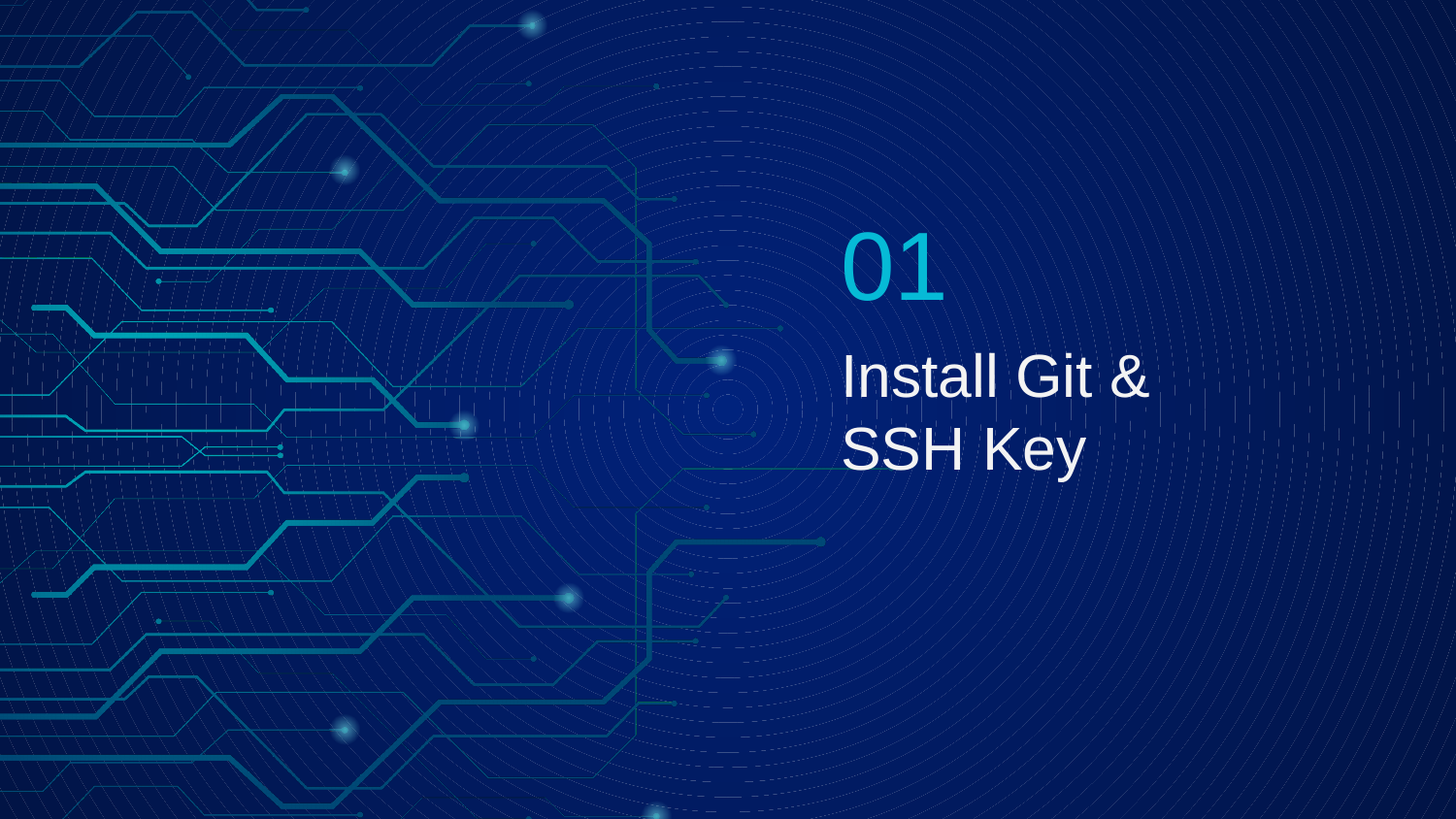

01
# Install Git & SSH Key